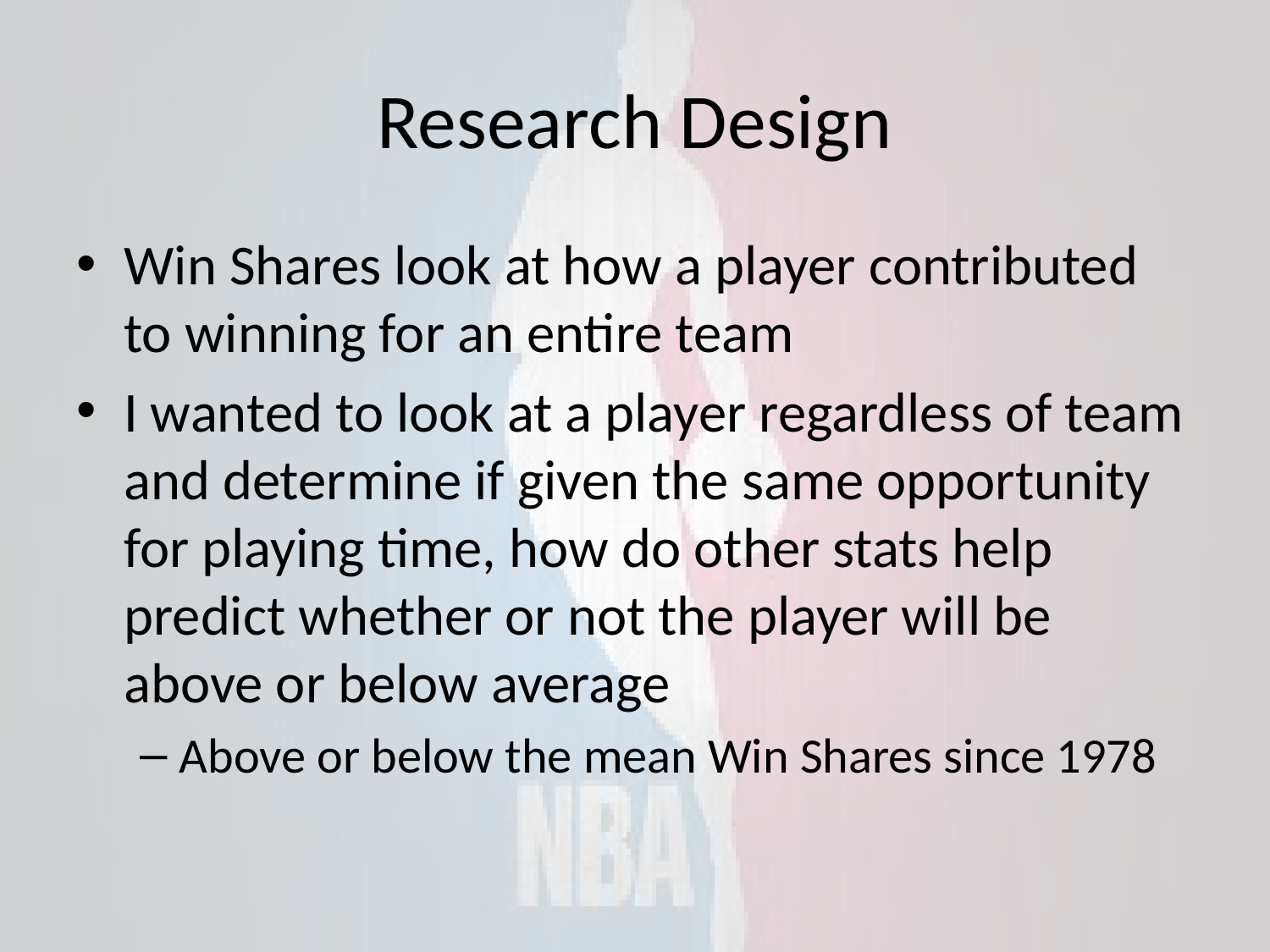

# Research Design
Win Shares look at how a player contributed to winning for an entire team
I wanted to look at a player regardless of team and determine if given the same opportunity for playing time, how do other stats help predict whether or not the player will be above or below average
Above or below the mean Win Shares since 1978